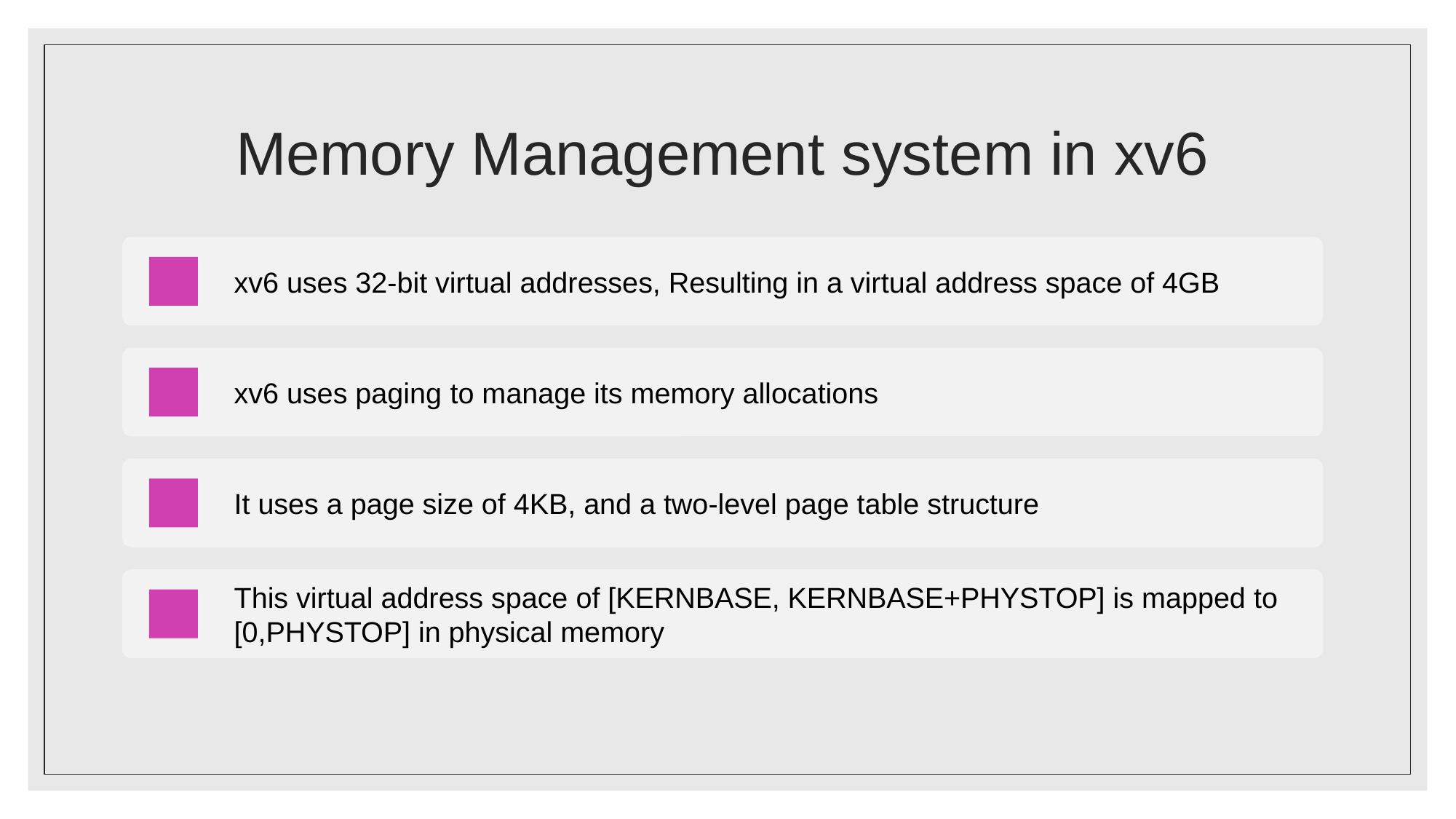

# Memory Management system in xv6
xv6 uses 32-bit virtual addresses, Resulting in a virtual address space of 4GB
xv6 uses paging to manage its memory allocations
It uses a page size of 4KB, and a two-level page table structure
This virtual address space of [KERNBASE, KERNBASE+PHYSTOP] is mapped to [0,PHYSTOP] in physical memory